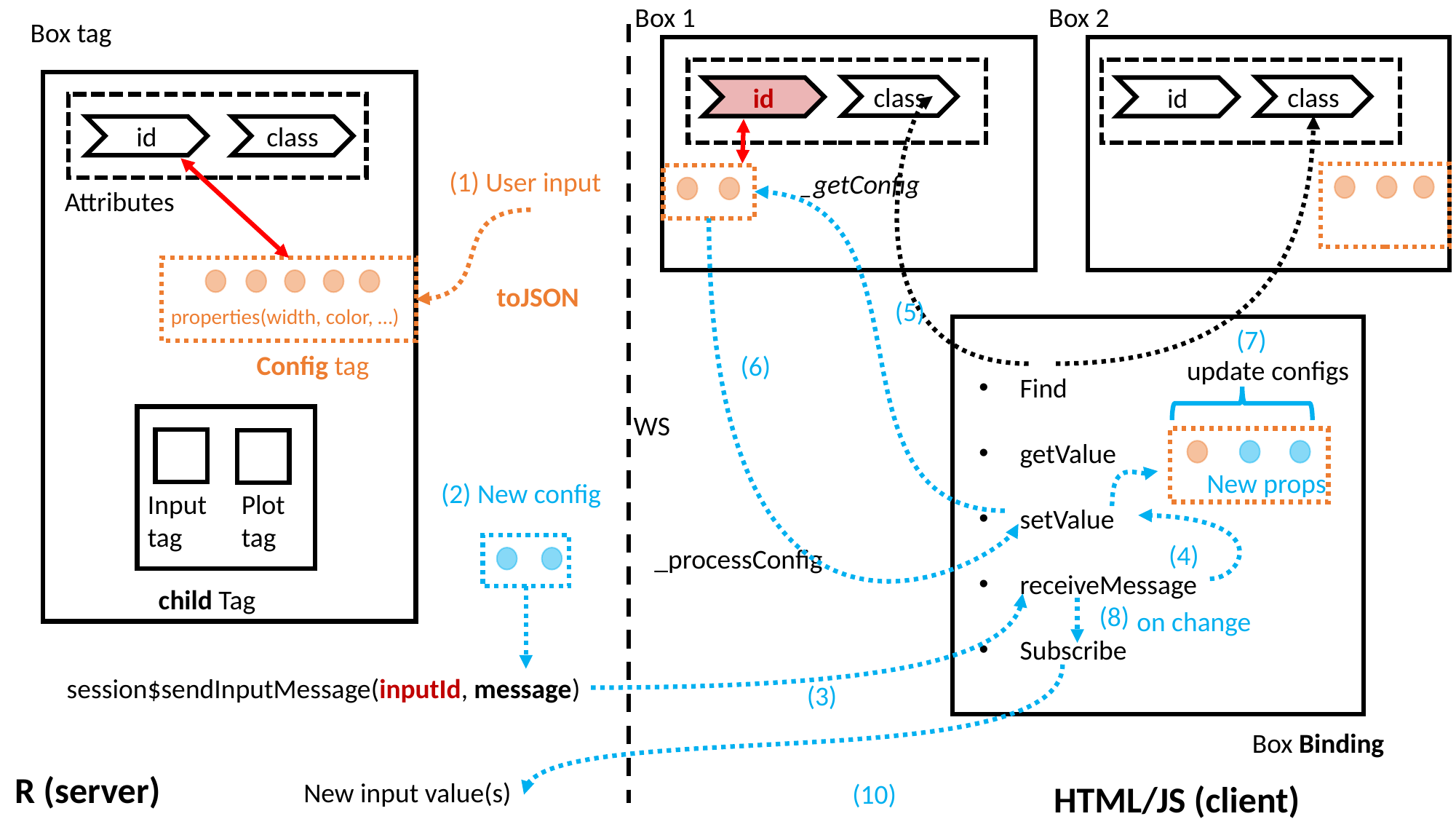

Box 1
Box 2
Box tag

class
class
id
id

id
class
(1) User input
_getConfig

Attributes

toJSON
(5)
properties(width, color, …)

(7)

Config tag
(6)
update configs

Find

getValue

setValue

receiveMessage

Subscribe
WS

New props
(2) New config
Plot tag
Input tag

(4)

_processConfig

child Tag
(8)
on change

session$sendInputMessage(inputId, message)
(3)
Box Binding
R (server)
New input value(s)
HTML/JS (client)
(10)